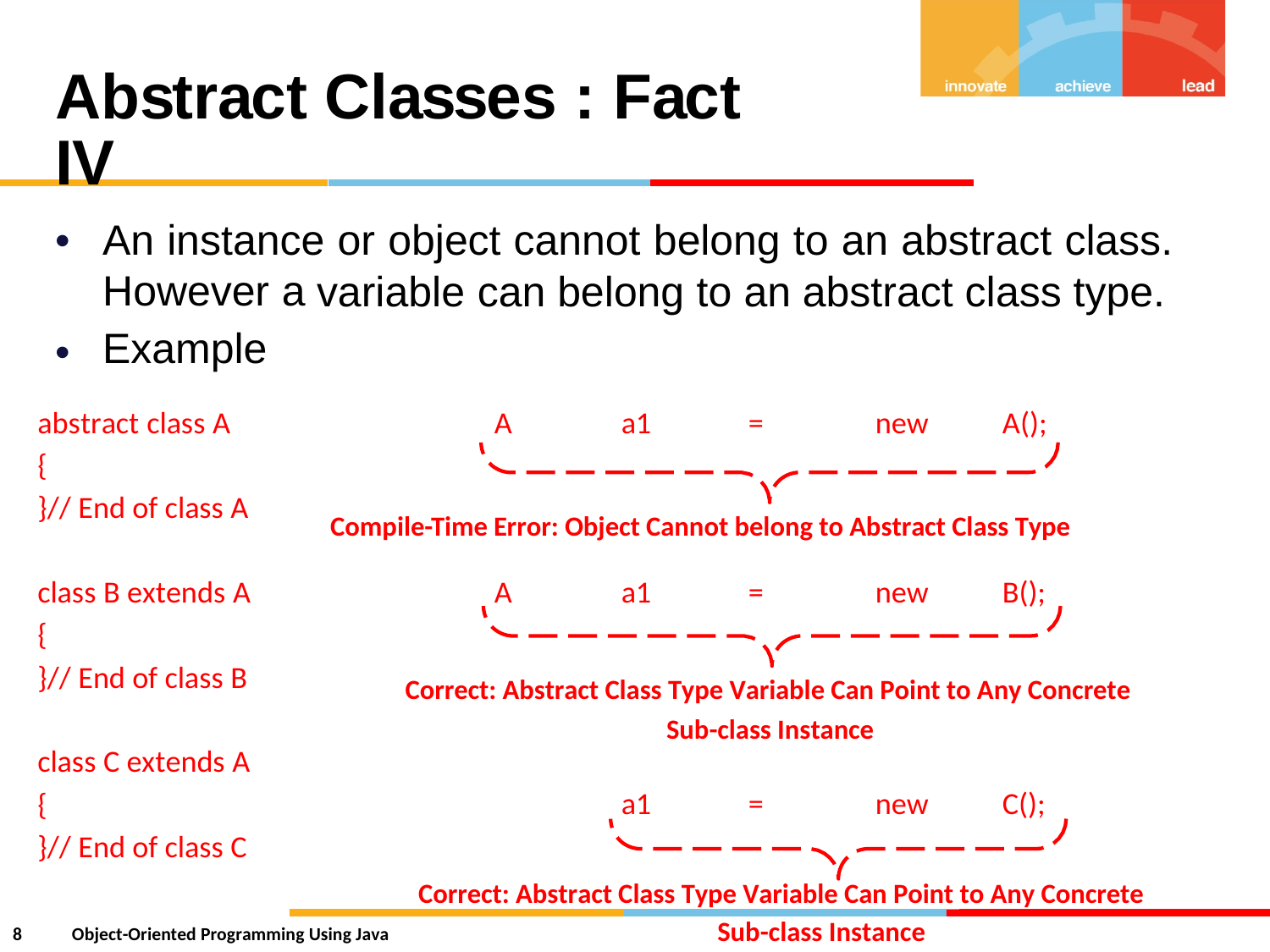

Abstract Classes : Fact IV

•
An instance or object cannot belong to an abstract class.
However a
Example
variable can belong to an abstract class type.
•
abstract class A
{
}// End of class A
A
a1
=
new
A();

Compile-Time Error: Object Cannot belong to Abstract Class Type
class B extends A
{
}// End of class B
A
a1
=
new
B();

Correct: Abstract Class Type Variable Can Point to Any Concrete
Sub-class Instance
class C extends A
{
}// End of class C
a1
=
new
C();

Correct: Abstract Class Type Variable Can Point to Any Concrete

Sub-class Instance
8
Object-Oriented Programming Using Java